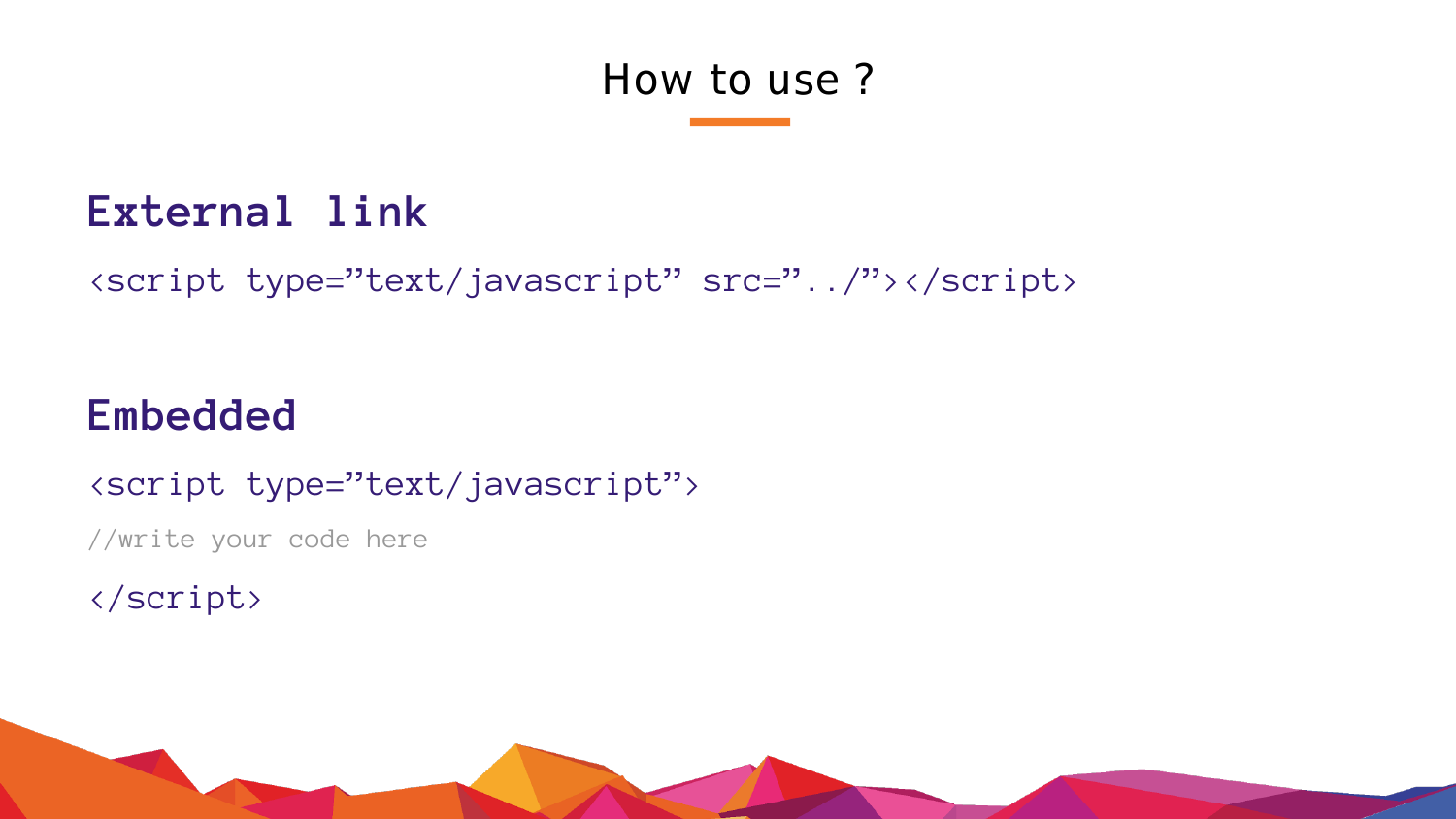

# How to use ?
External link
<script type=”text/javascript” src=”../”></script>

Embedded
<script type=”text/javascript”>
//write your code here
</script>